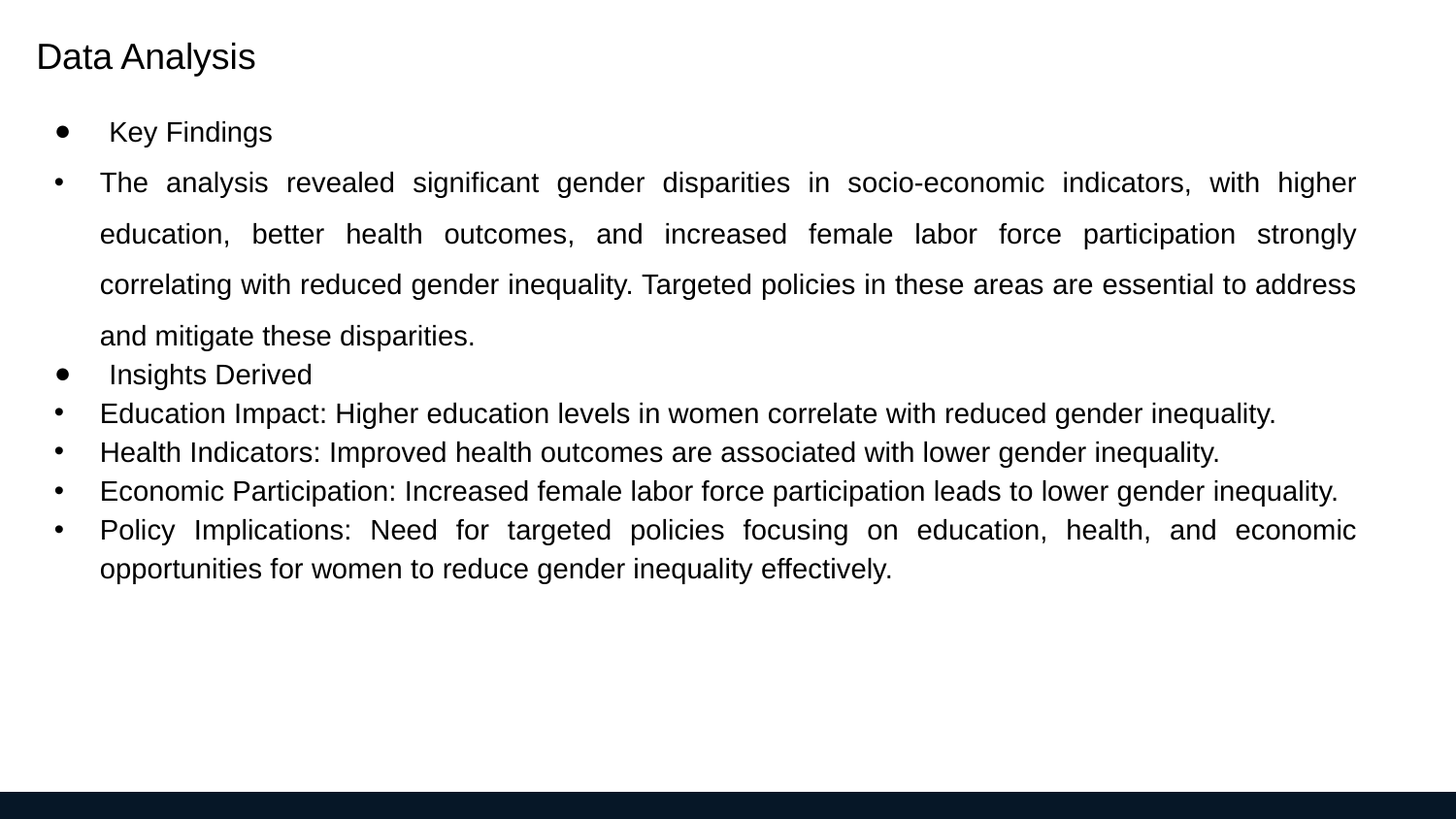

Data Analysis
Key Findings
The analysis revealed significant gender disparities in socio-economic indicators, with higher education, better health outcomes, and increased female labor force participation strongly correlating with reduced gender inequality. Targeted policies in these areas are essential to address and mitigate these disparities.
Insights Derived
Education Impact: Higher education levels in women correlate with reduced gender inequality.
Health Indicators: Improved health outcomes are associated with lower gender inequality.
Economic Participation: Increased female labor force participation leads to lower gender inequality.
Policy Implications: Need for targeted policies focusing on education, health, and economic opportunities for women to reduce gender inequality effectively.